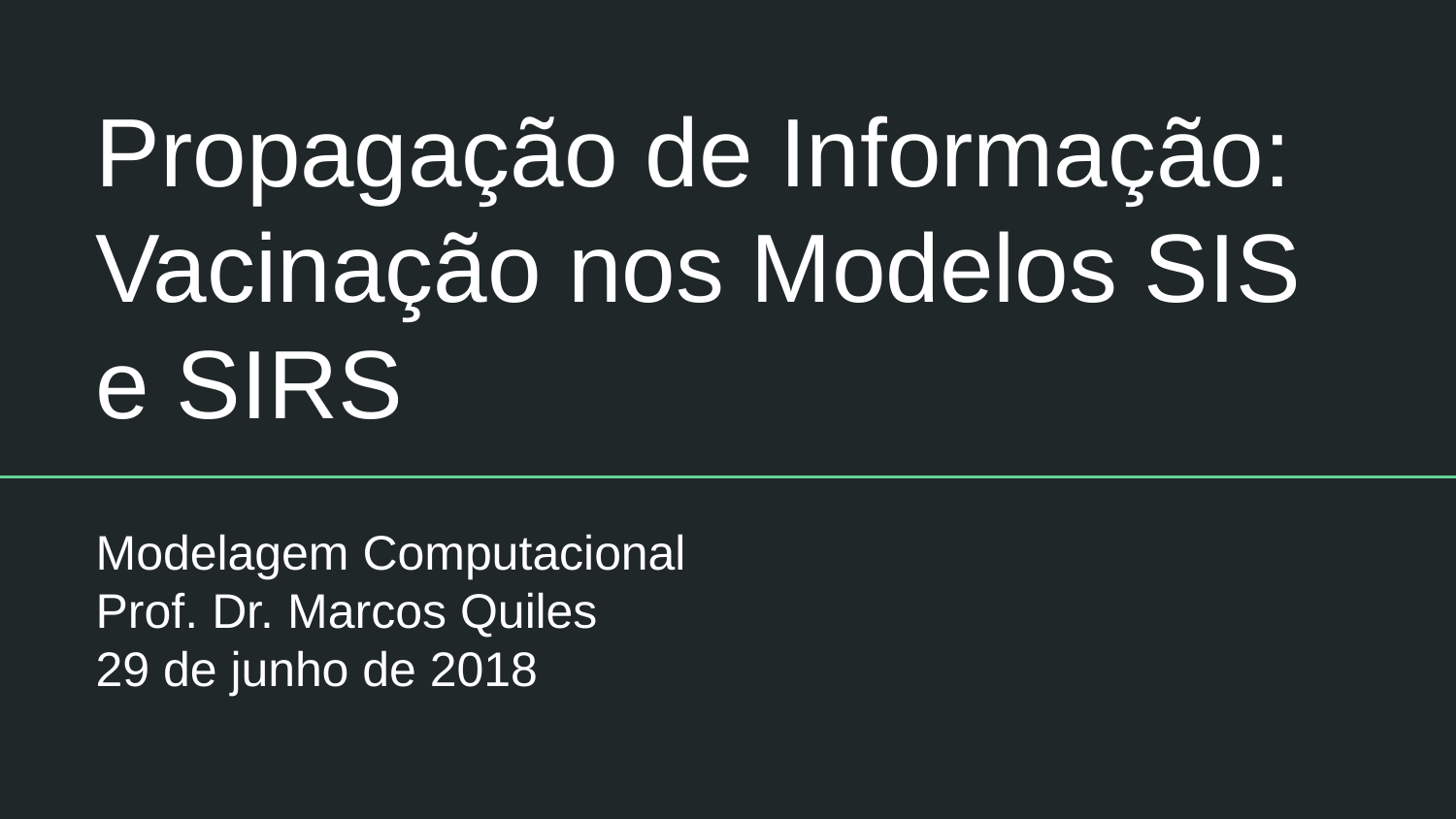

# Propagação de Informação:
Vacinação nos Modelos SIS e SIRS
Modelagem Computacional
Prof. Dr. Marcos Quiles
29 de junho de 2018